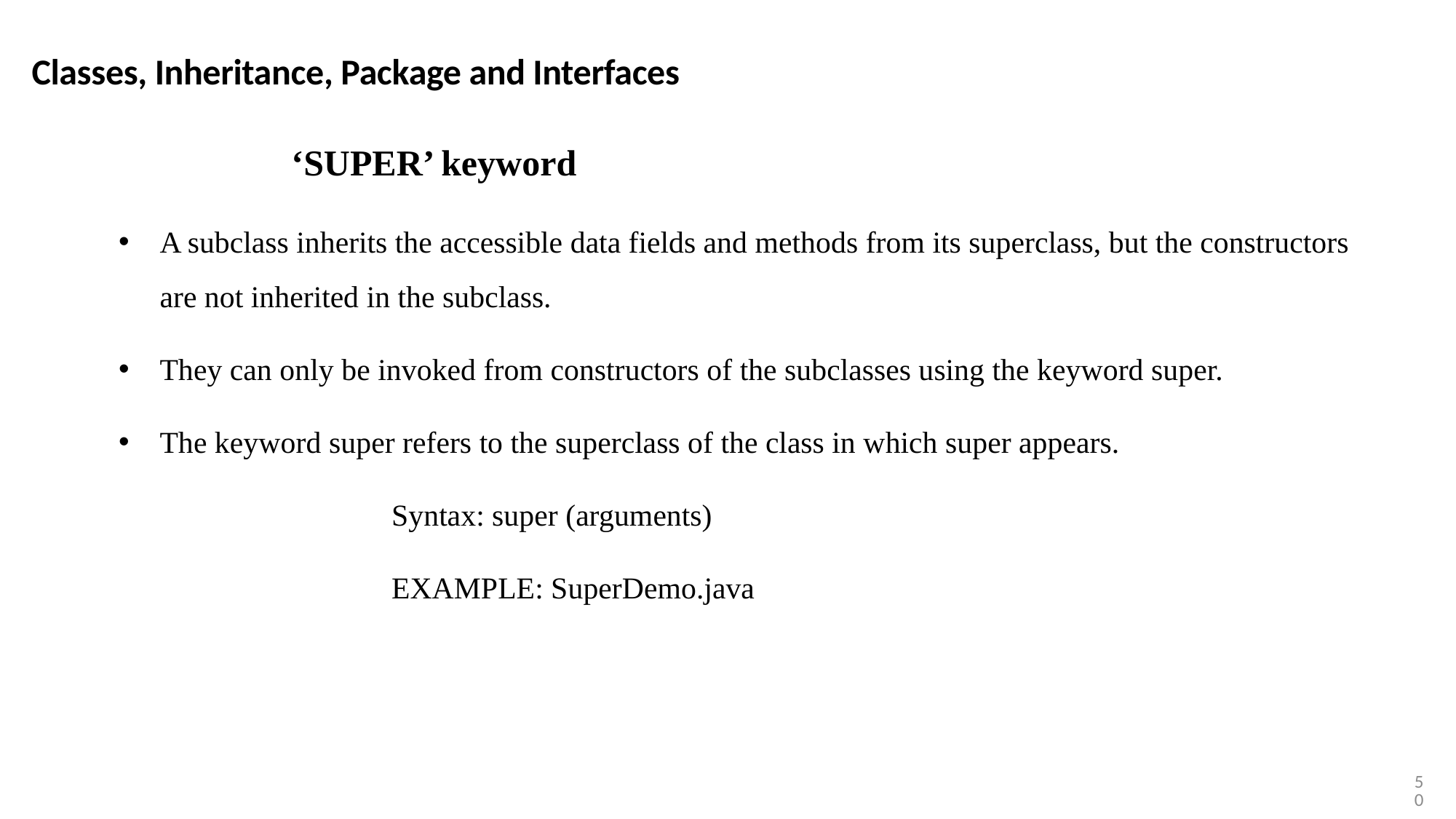

Classes, Inheritance, Package and Interfaces
‘SUPER’ keyword
A subclass inherits the accessible data fields and methods from its superclass, but the constructors are not inherited in the subclass.
They can only be invoked from constructors of the subclasses using the keyword super.
The keyword super refers to the superclass of the class in which super appears.
	Syntax: super (arguments)
	EXAMPLE: SuperDemo.java
50